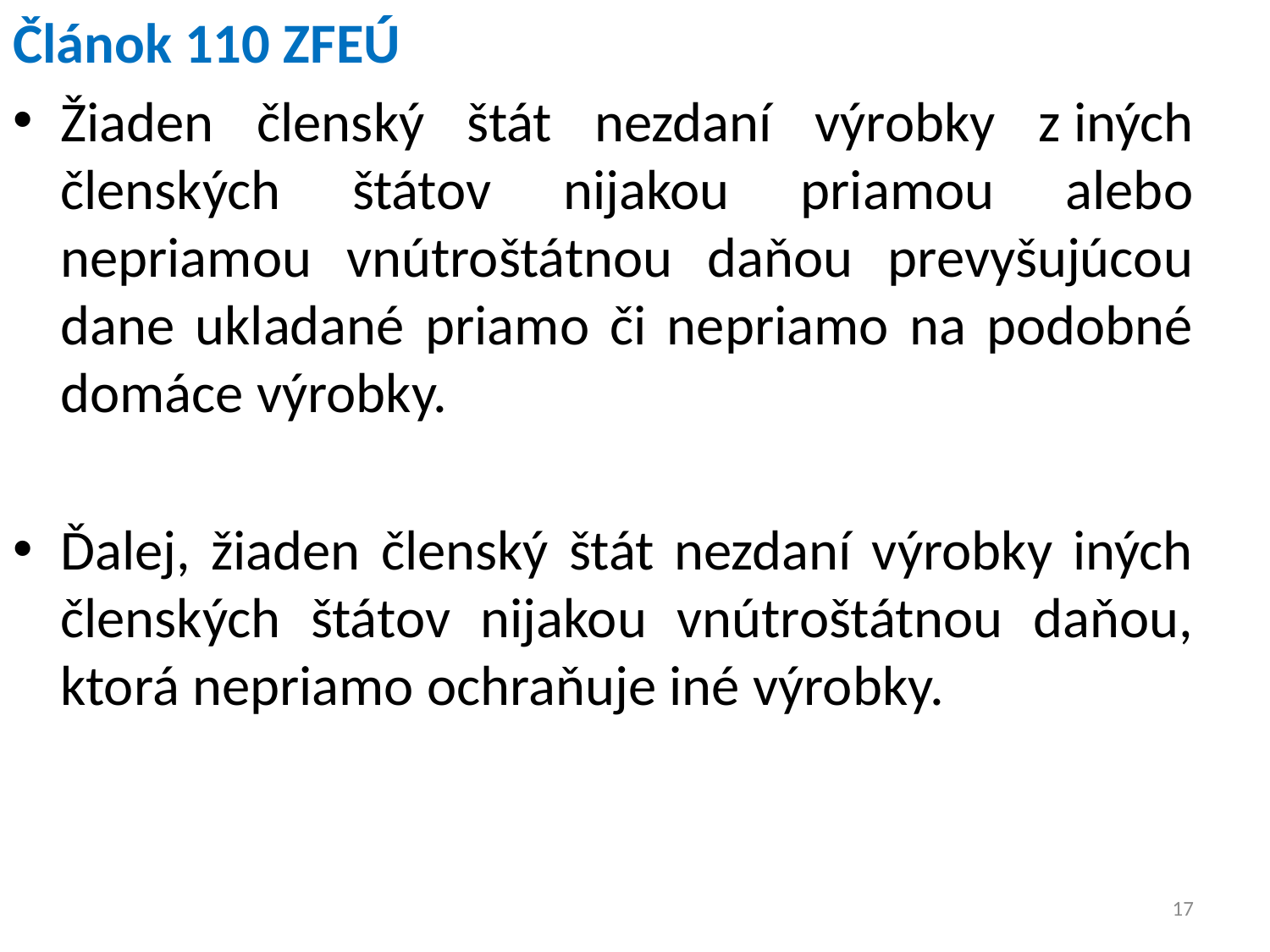

Článok 110 ZFEÚ
Žiaden členský štát nezdaní výrobky z iných členských štátov nijakou priamou alebo nepriamou vnútroštátnou daňou prevyšujúcou dane ukladané priamo či nepriamo na podobné domáce výrobky.

Ďalej, žiaden členský štát nezdaní výrobky iných členských štátov nijakou vnútroštátnou daňou, ktorá nepriamo ochraňuje iné výrobky.

17